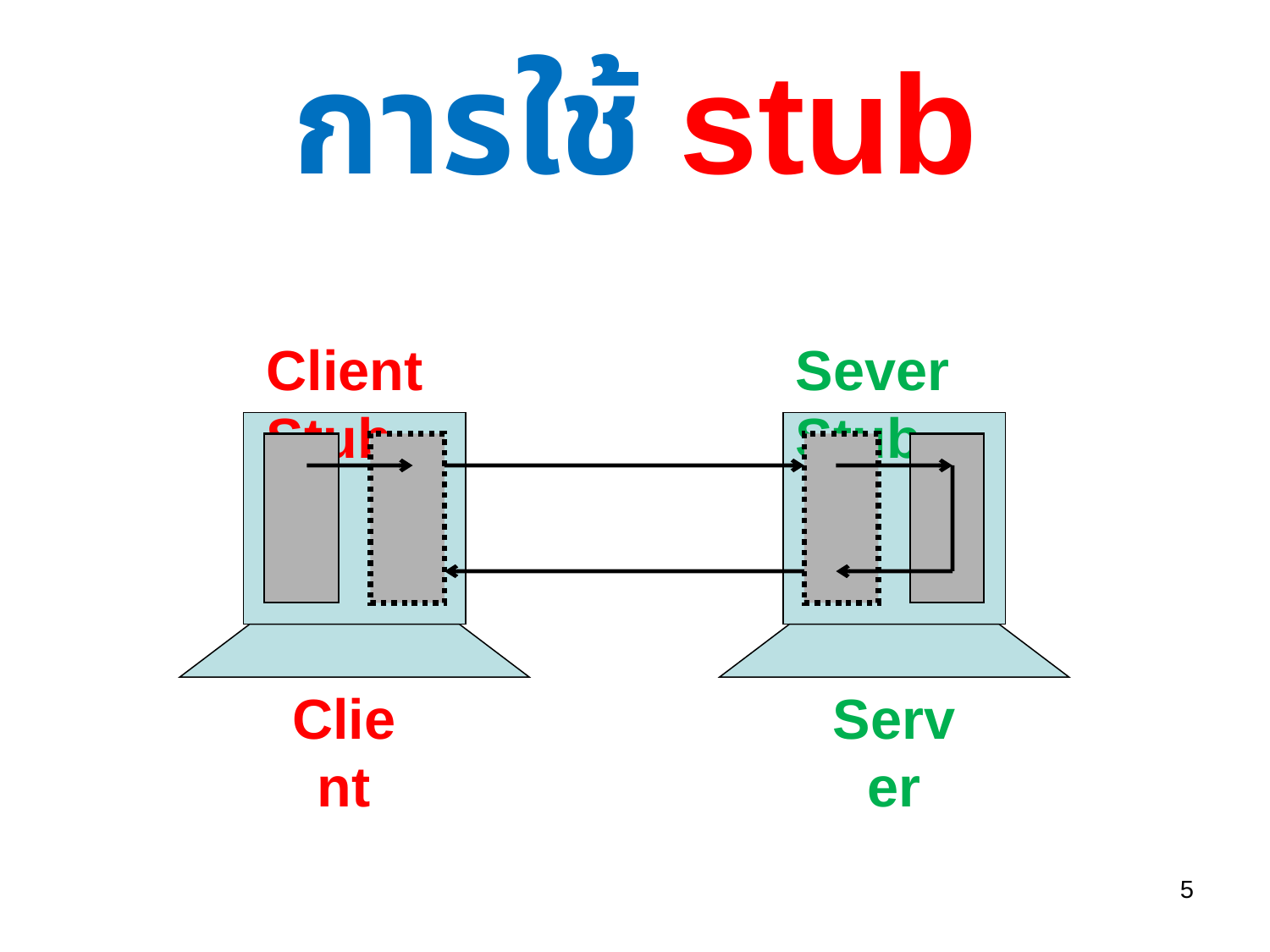

# การใช้ stub
Client Stub
Sever Stub

Client
Server
5